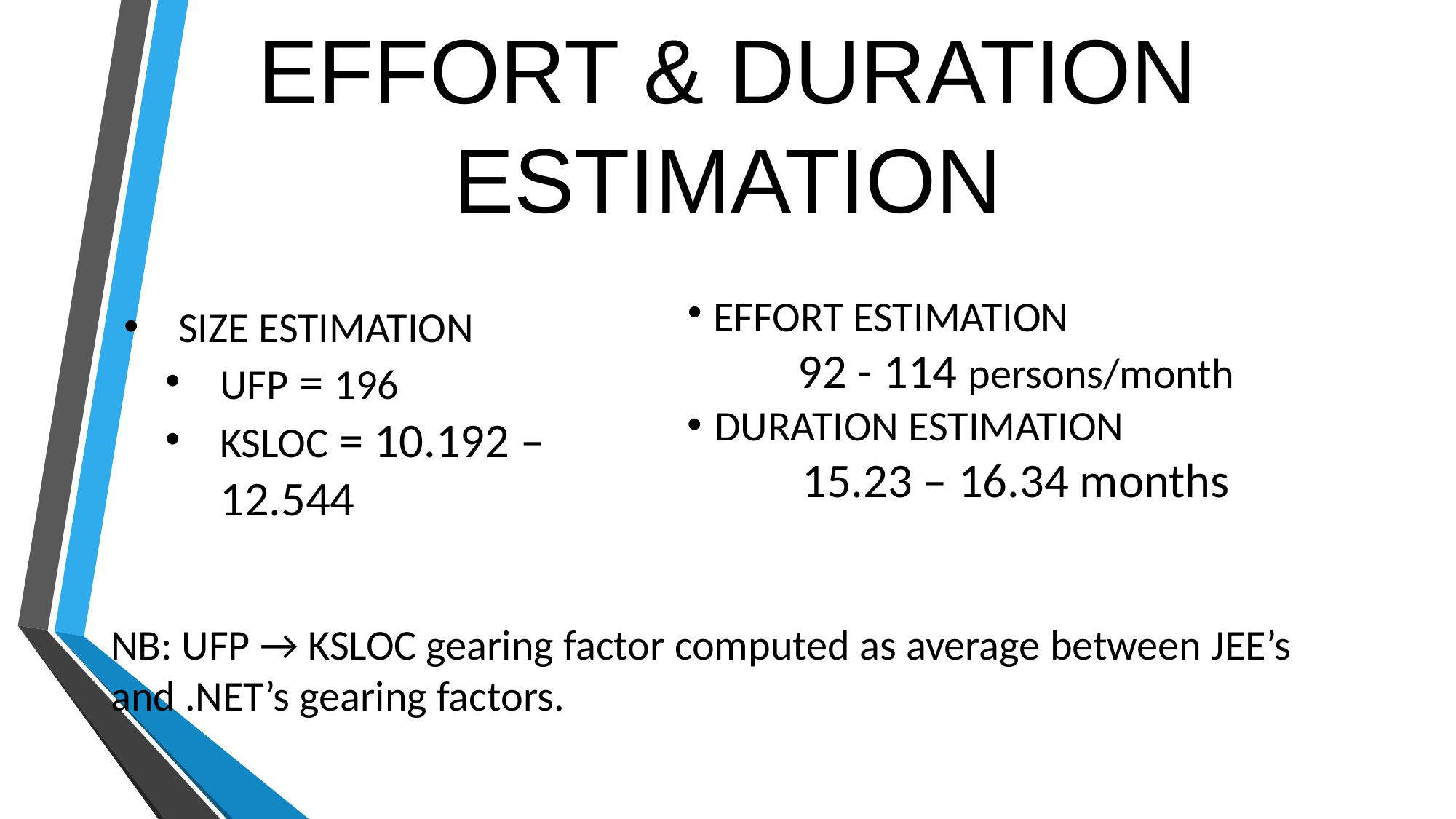

EFFORT & DURATION ESTIMATION
EFFORT ESTIMATION
92 - 114 persons/month
DURATION ESTIMATION
15.23 – 16.34 months
SIZE ESTIMATION
UFP = 196
KSLOC = 10.192 – 12.544

NB: UFP → KSLOC gearing factor computed as average between JEE’s and .NET’s gearing factors.